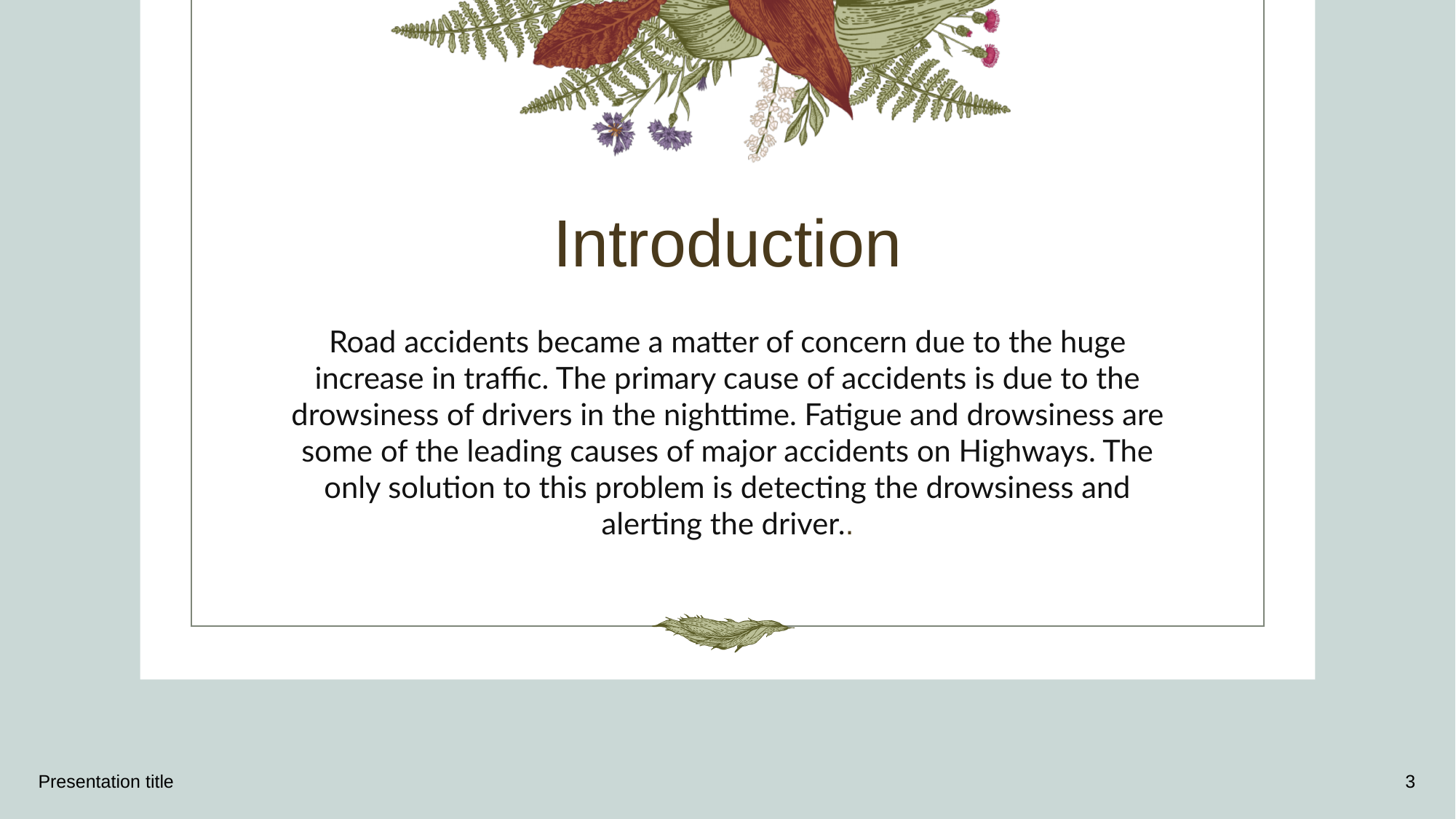

# Introduction
Road accidents became a matter of concern due to the huge increase in traffic. The primary cause of accidents is due to the drowsiness of drivers in the nighttime. Fatigue and drowsiness are some of the leading causes of major accidents on Highways. The only solution to this problem is detecting the drowsiness and alerting the driver..
Presentation title
3